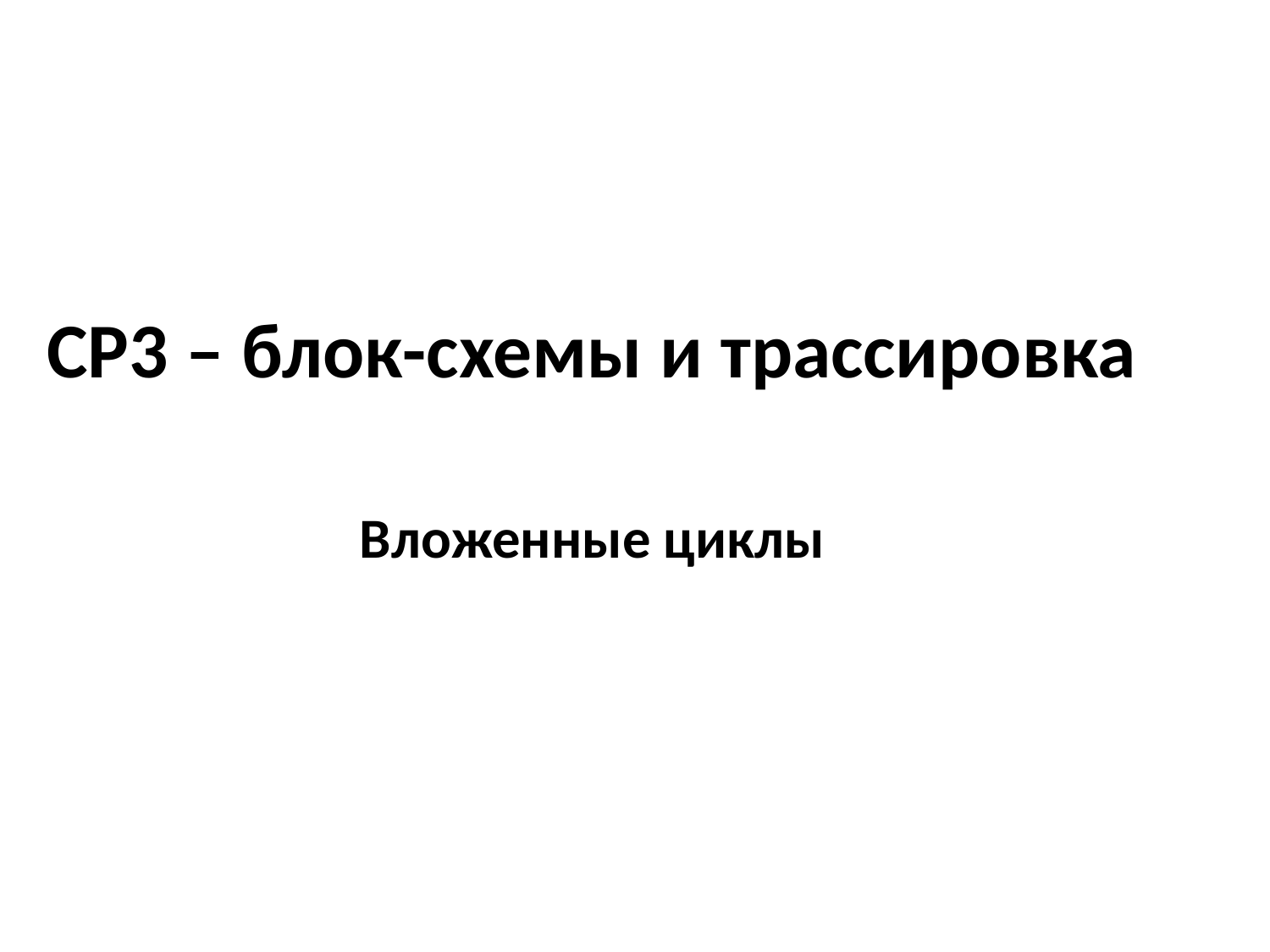

# СР3 – блок-схемы и трассировка
Вложенные циклы